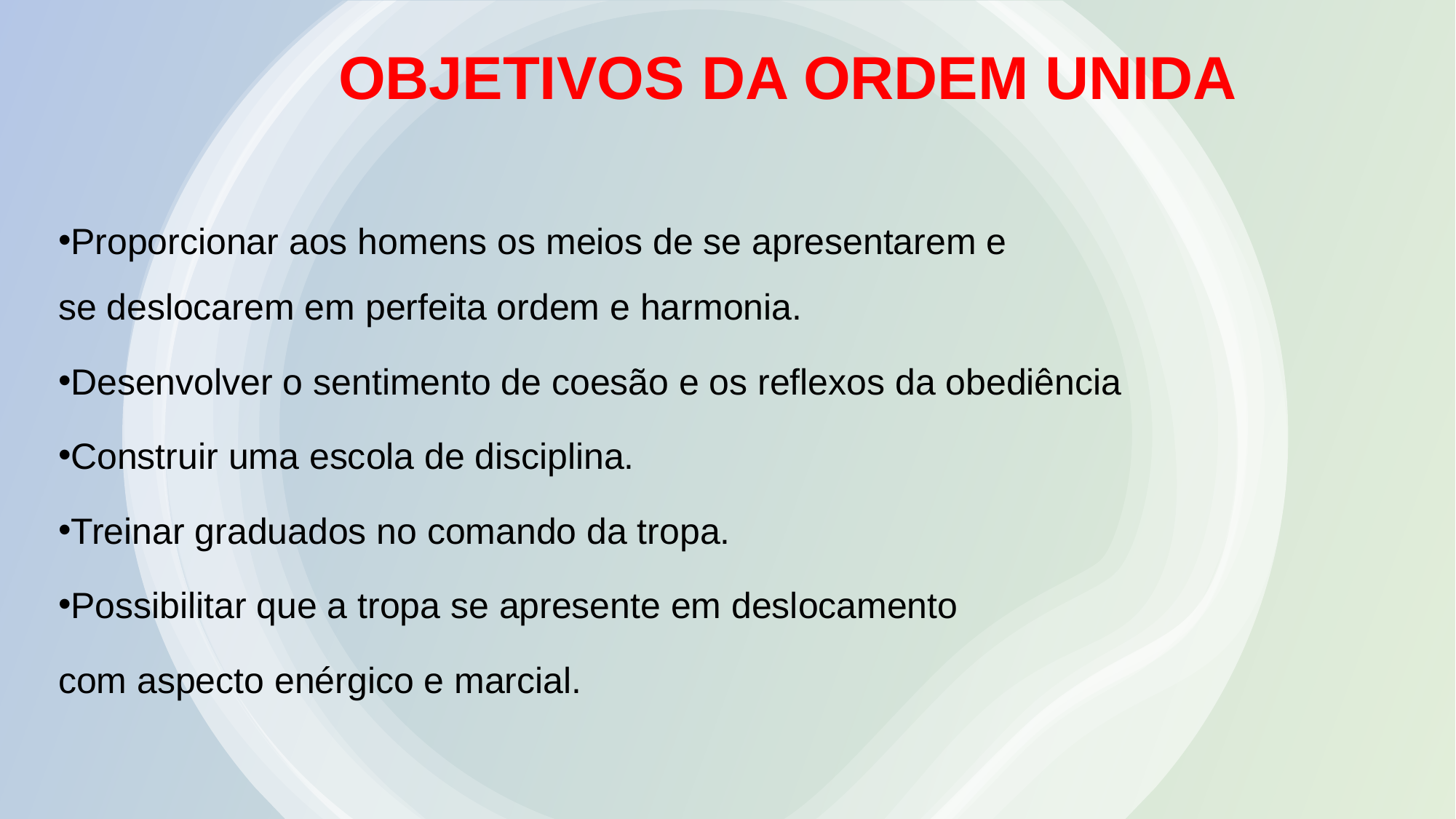

OBJETIVOS DA ORDEM UNIDA

Proporcionar aos homens os meios de se apresentarem e se deslocarem em perfeita ordem e harmonia.
Desenvolver o sentimento de coesão e os reflexos da obediência
Construir uma escola de disciplina.
Treinar graduados no comando da tropa.
Possibilitar que a tropa se apresente em deslocamento
com aspecto enérgico e marcial.